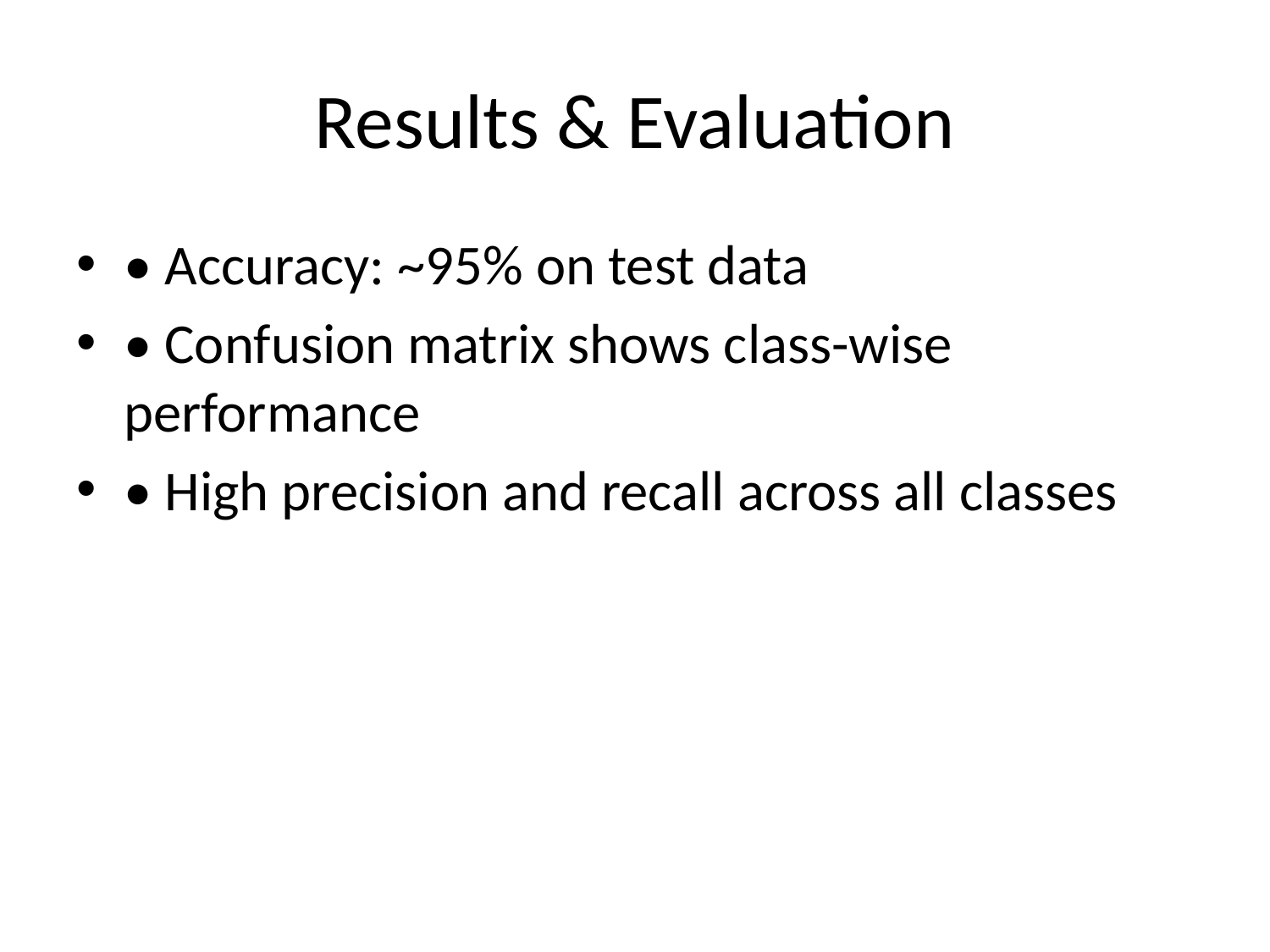

# Results & Evaluation
• Accuracy: ~95% on test data
• Confusion matrix shows class-wise performance
• High precision and recall across all classes